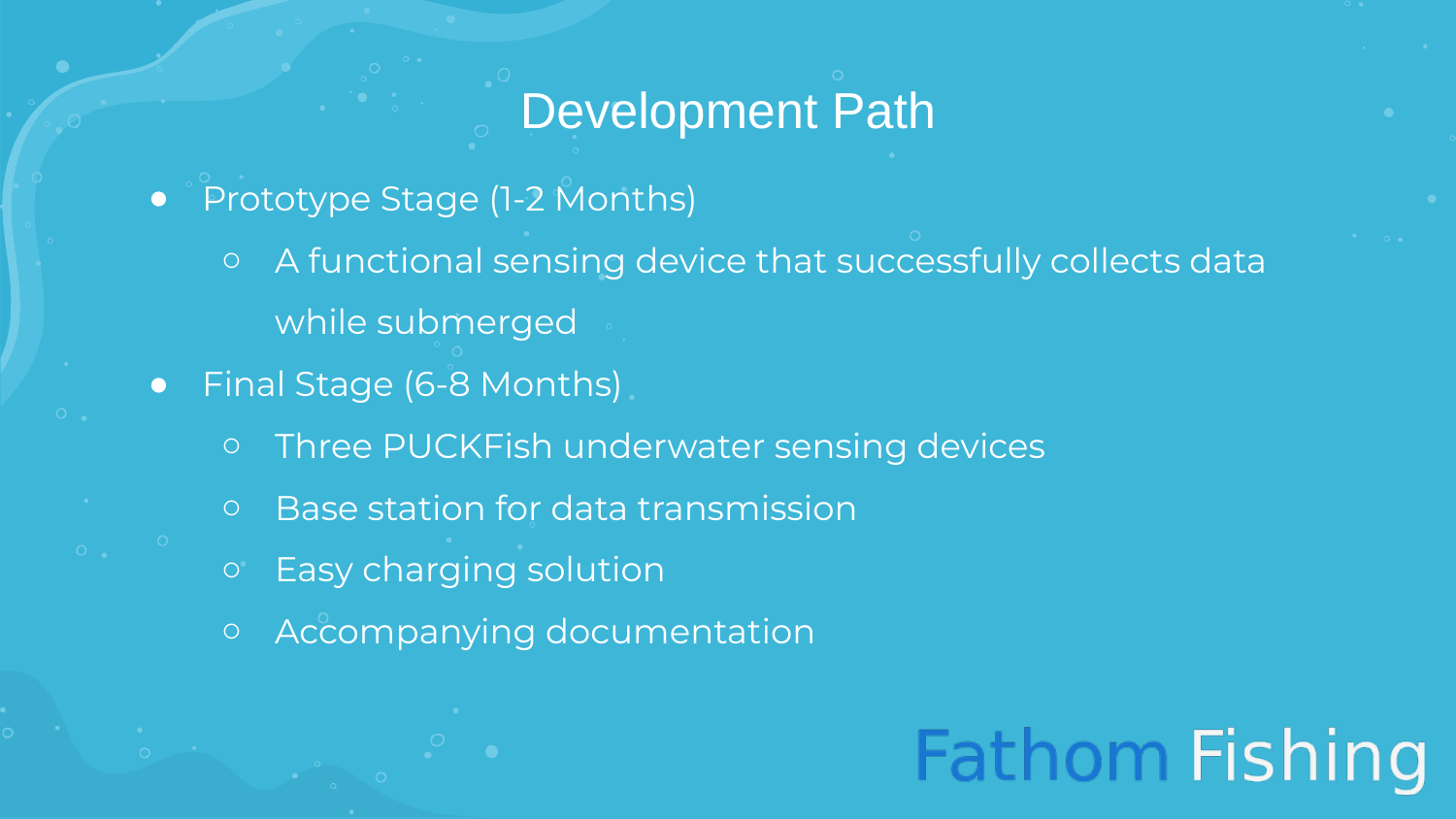

# Development Path
Prototype Stage (1-2 Months)
A functional sensing device that successfully collects data while submerged
Final Stage (6-8 Months)
Three PUCKFish underwater sensing devices
Base station for data transmission
Easy charging solution
Accompanying documentation